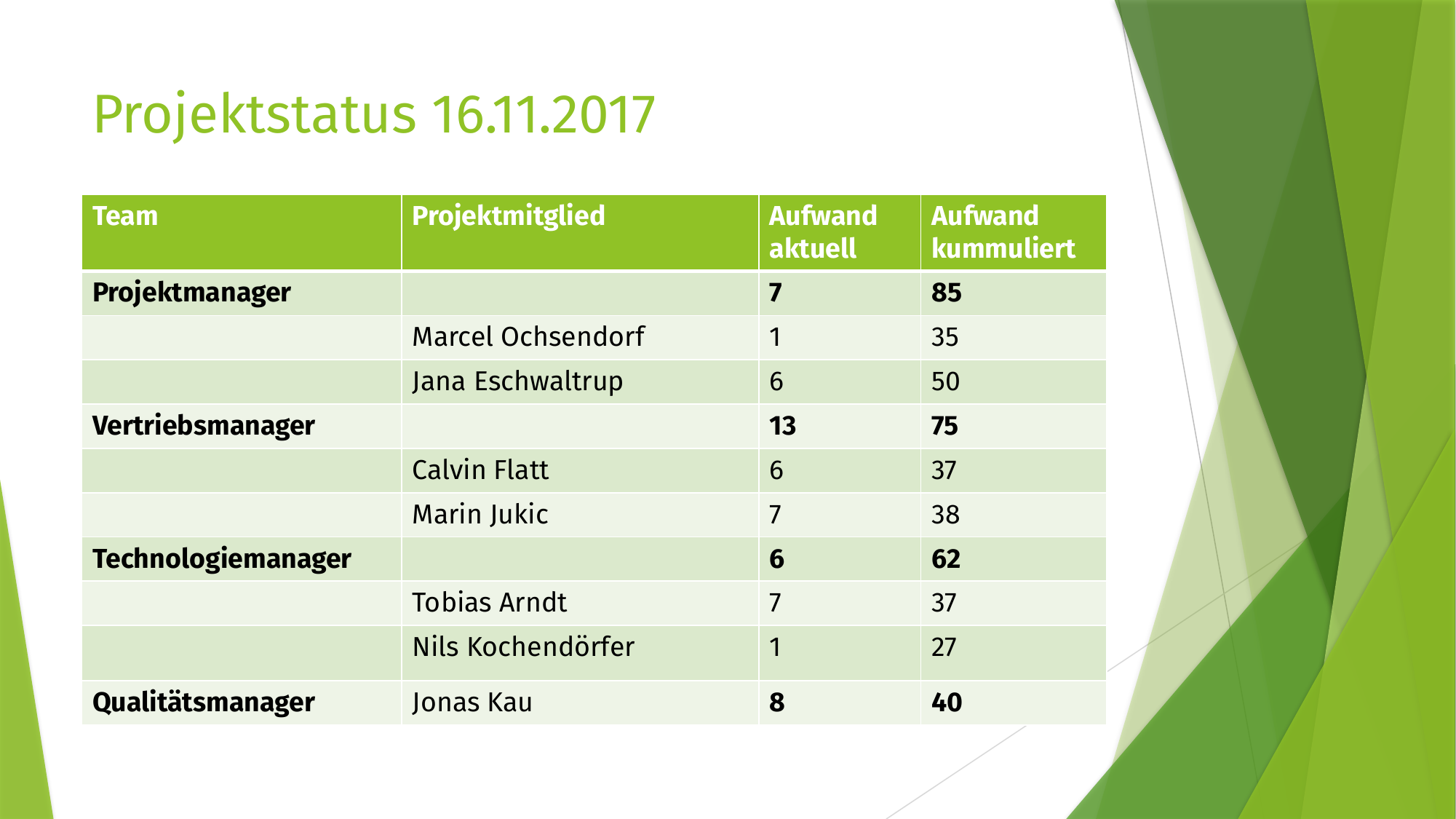

# Projektstatus 16.11.2017
| Team | Projektmitglied | Aufwand aktuell | Aufwand kummuliert |
| --- | --- | --- | --- |
| Projektmanager |  | 7 | 85 |
|  | Marcel Ochsendorf | 1 | 35 |
|  | Jana Eschwaltrup | 6 | 50 |
| Vertriebsmanager |  | 13 | 75 |
|  | Calvin Flatt | 6 | 37 |
|  | Marin Jukic | 7 | 38 |
| Technologiemanager |  | 6 | 62 |
|  | Tobias Arndt | 7 | 37 |
|  | Nils Kochendörfer | 1 | 27 |
| Qualitätsmanager | Jonas Kau | 8 | 40 |